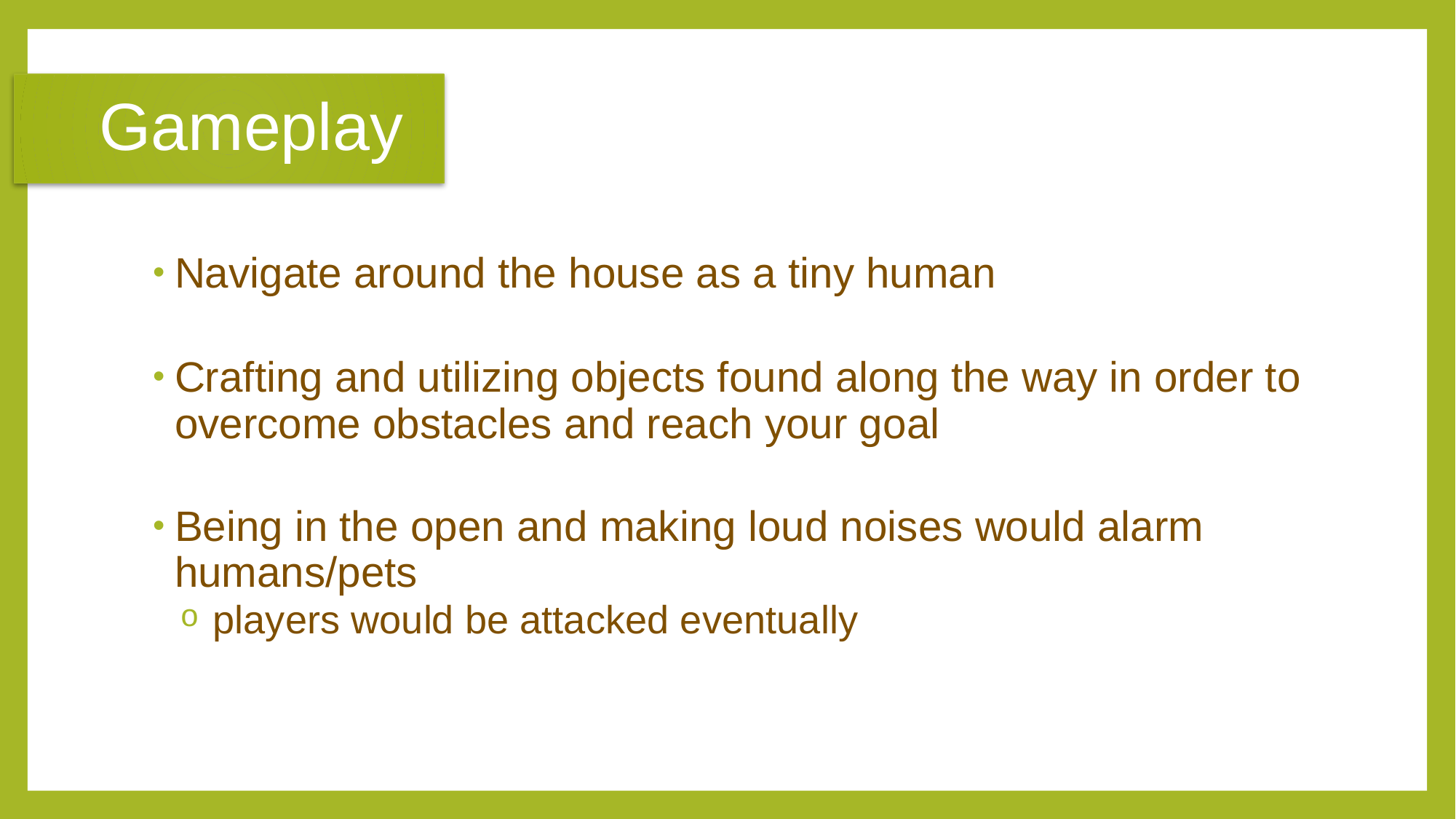

Gameplay
Navigate around the house as a tiny human

Crafting and utilizing objects found along the way in order to overcome obstacles and reach your goal

Being in the open and making loud noises would alarm humans/pets
 players would be attacked eventually